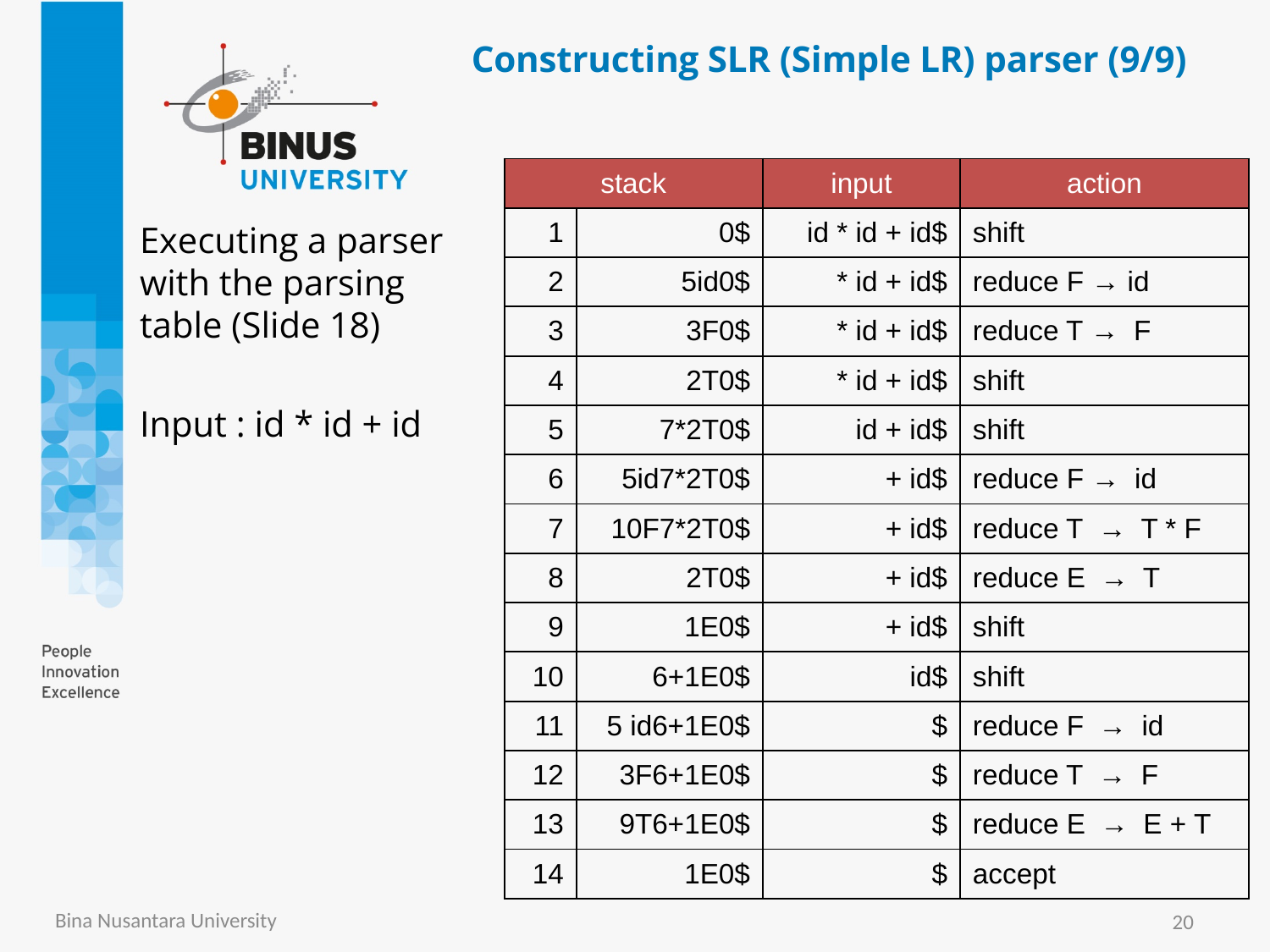

# Constructing SLR (Simple LR) parser (9/9)
| stack |  | input | action |
| --- | --- | --- | --- |
| 1 | 0$ | id \* id + id$ | shift |
| 2 | 5id0$ | \* id + id$ | reduce F → id |
| 3 | 3F0$ | \* id + id$ | reduce T →  F |
| 4 | 2T0$ | \* id + id$ | shift |
| 5 | 7\*2T0$ | id + id$ | shift |
| 6 | 5id7\*2T0$ | + id$ | reduce F →  id |
| 7 | 10F7\*2T0$ | + id$ | reduce T  →  T \* F |
| 8 | 2T0$ | + id$ | reduce E  →  T |
| 9 | 1E0$ | + id$ | shift |
| 10 | 6+1E0$ | id$ | shift |
| 11 | 5 id6+1E0$ | $ | reduce F  →  id |
| 12 | 3F6+1E0$ | $ | reduce T  →  F |
| 13 | 9T6+1E0$ | $ | reduce E  →  E + T |
| 14 | 1E0$ | $ | accept |
Executing a parser with the parsing table (Slide 18)

Input : id * id + id
Bina Nusantara University
20